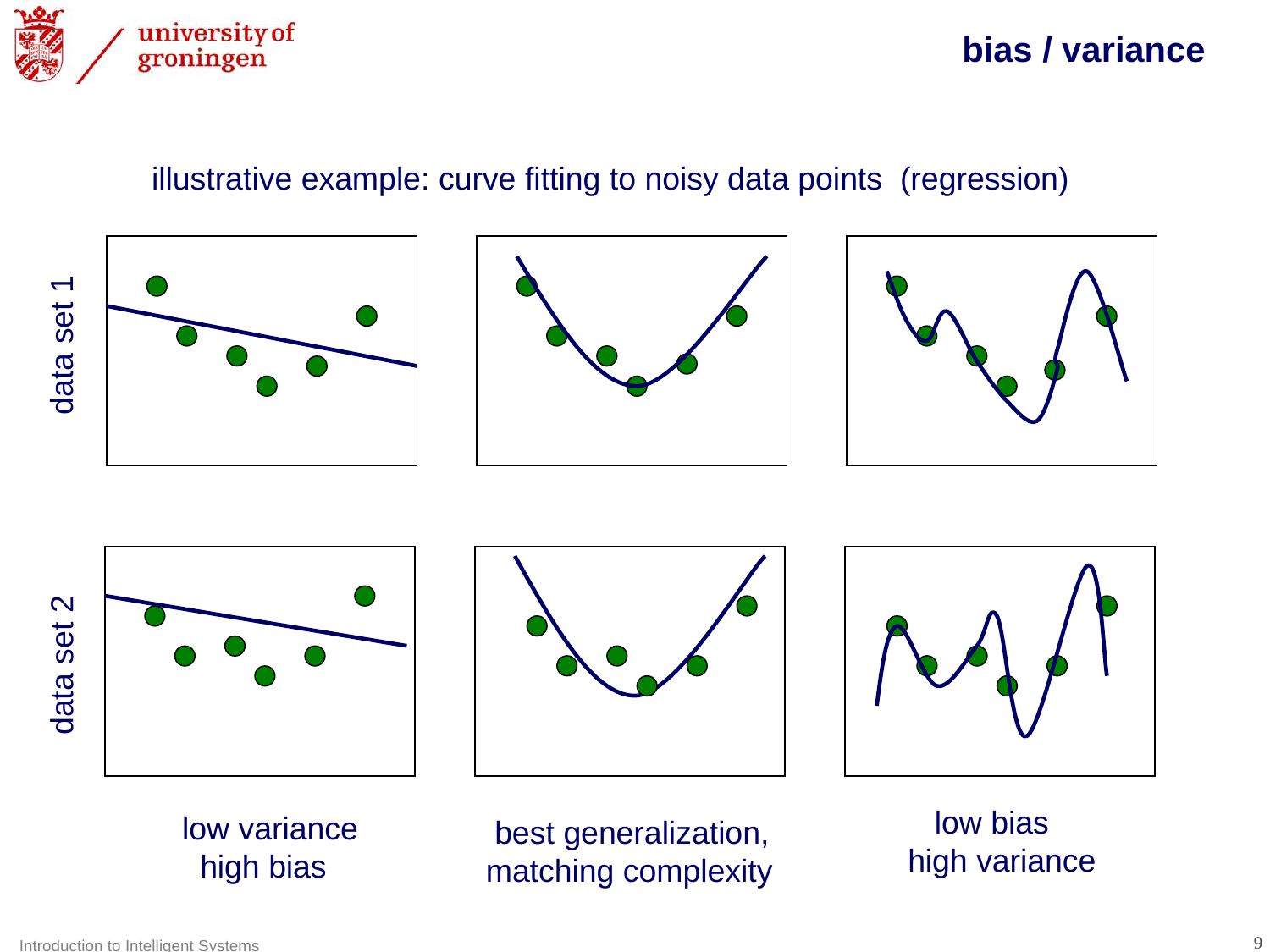

bias / variance
illustrative example: curve fitting to noisy data points  (regression)

data set 1

data set 2

   low bias
high variance
low variance
  high bias
 best generalization,
matching complexity
9